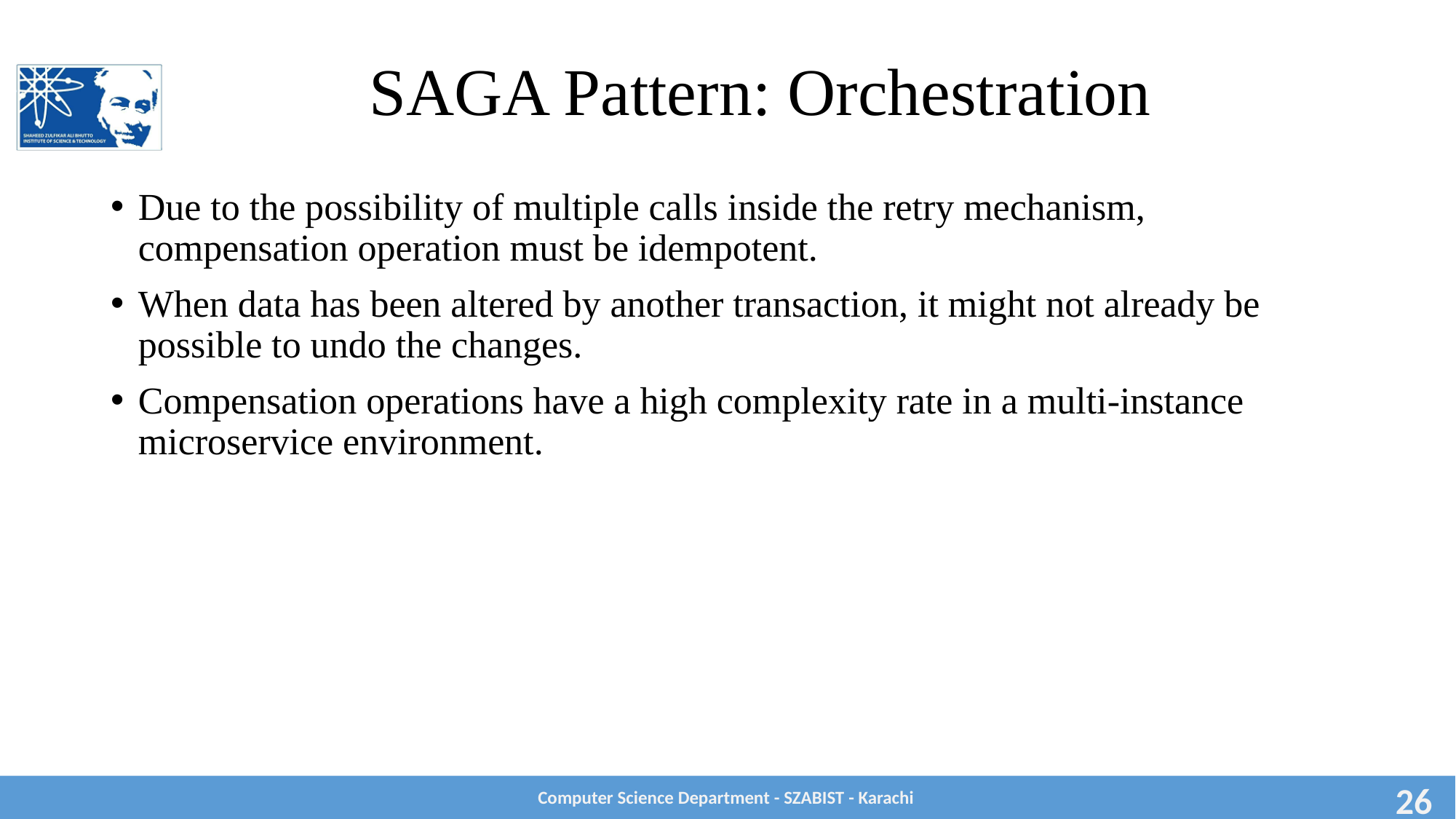

# SAGA Pattern: Orchestration
Due to the possibility of multiple calls inside the retry mechanism, compensation operation must be idempotent.
When data has been altered by another transaction, it might not already be possible to undo the changes.
Compensation operations have a high complexity rate in a multi-instance microservice environment.

Computer Science Department - SZABIST - Karachi
26